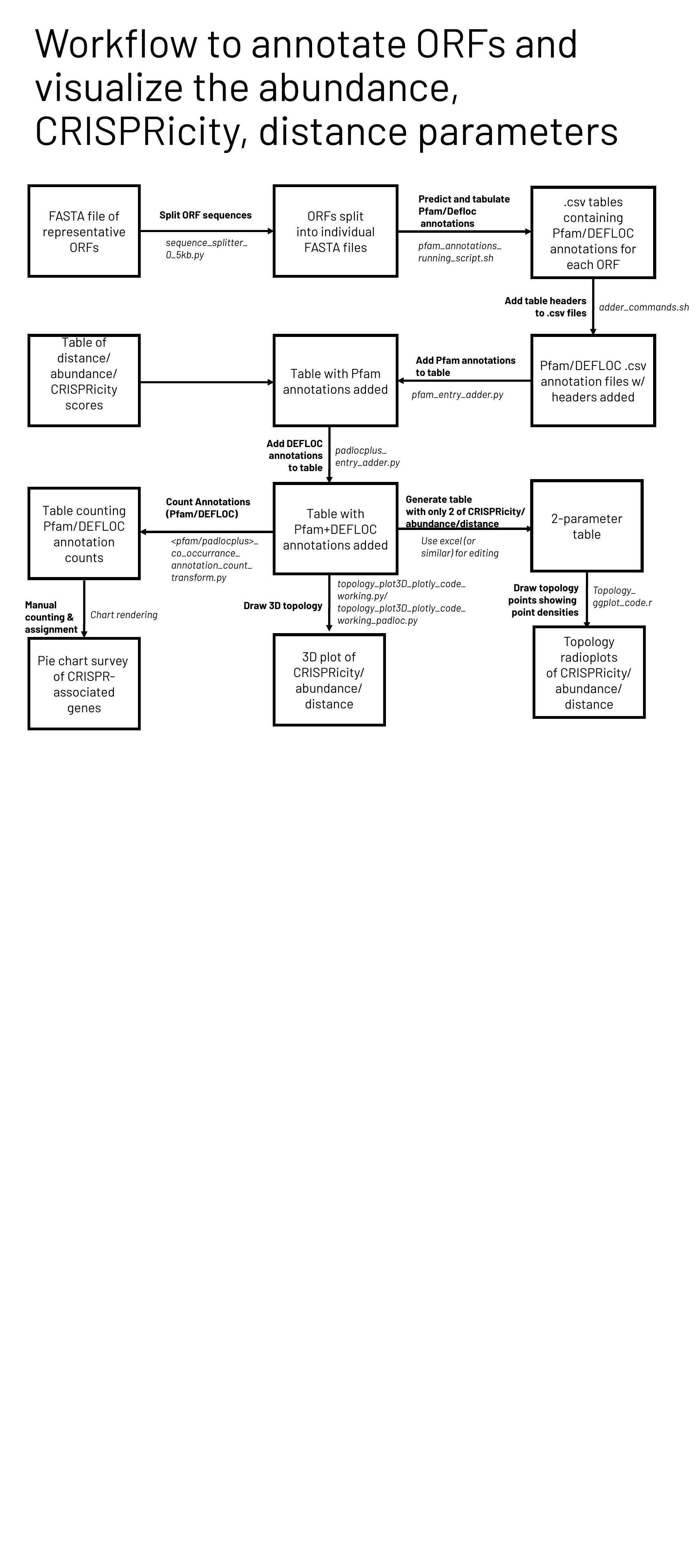

# Workflow to annotate ORFs and visualize the abundance, CRISPRicity, distance parameters
FASTA file of representative ORFs
ORFs split
into individual
FASTA files
.csv tables containing Pfam/DEFLOC annotations for each ORF
Predict and tabulate
Pfam/Defloc
 annotations
Split ORF sequences
sequence_splitter_
0_5kb.py
pfam_annotations_
running_script.sh
Add table headers
to .csv files
adder_commands.sh
Table of distance/
abundance/
CRISPRicity
scores
Table with Pfam
annotations added
Pfam/DEFLOC .csv annotation files w/ headers added
Add Pfam annotations
to table
pfam_entry_adder.py
Add DEFLOC
 annotations
to table
padlocplus_
entry_adder.py
2-parameter
table
Table with Pfam+DEFLOC
annotations added
Table counting
Pfam/DEFLOC
annotation counts
Generate table
with only 2 of CRISPRicity/
abundance/distance
Count Annotations
(Pfam/DEFLOC)
<pfam/padlocplus>_
co_occurrance_
annotation_count_
transform.py
Use excel (or
similar) for editing
topology_plot3D_plotly_code_
working.py/
topology_plot3D_plotly_code_
working_padloc.py
Draw topology
points showing
point densities
Topology_
ggplot_code.r
Manual
counting &
assignment
Draw 3D topology
Chart rendering
Topology
radioplots
of CRISPRicity/
abundance/
distance
3D plot of
CRISPRicity/
abundance/
distance
Pie chart survey
of CRISPR-
associated
genes